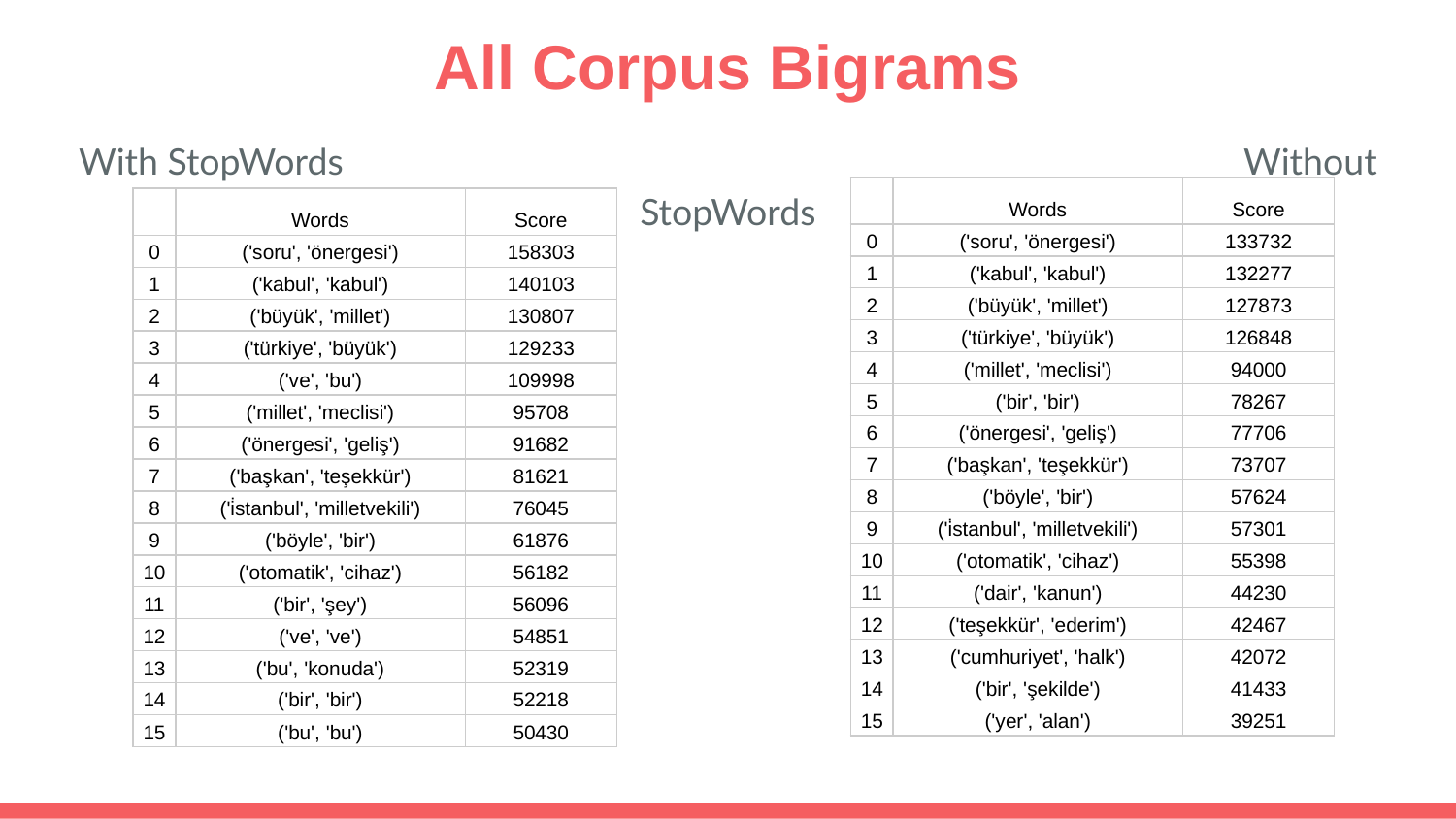

# All Corpus Bigrams

With StopWords							Without StopWords

|  | Words | Score |
| --- | --- | --- |
| 0 | ('soru', 'önergesi') | 133732 |
| 1 | ('kabul', 'kabul') | 132277 |
| 2 | ('büyük', 'millet') | 127873 |
| 3 | ('türkiye', 'büyük') | 126848 |
| 4 | ('millet', 'meclisi') | 94000 |
| 5 | ('bir', 'bir') | 78267 |
| 6 | ('önergesi', 'geliş') | 77706 |
| 7 | ('başkan', 'teşekkür') | 73707 |
| 8 | ('böyle', 'bir') | 57624 |
| 9 | ('i̇stanbul', 'milletvekili') | 57301 |
| 10 | ('otomatik', 'cihaz') | 55398 |
| 11 | ('dair', 'kanun') | 44230 |
| 12 | ('teşekkür', 'ederim') | 42467 |
| 13 | ('cumhuriyet', 'halk') | 42072 |
| 14 | ('bir', 'şekilde') | 41433 |
| 15 | ('yer', 'alan') | 39251 |
|  | Words | Score |
| --- | --- | --- |
| 0 | ('soru', 'önergesi') | 158303 |
| 1 | ('kabul', 'kabul') | 140103 |
| 2 | ('büyük', 'millet') | 130807 |
| 3 | ('türkiye', 'büyük') | 129233 |
| 4 | ('ve', 'bu') | 109998 |
| 5 | ('millet', 'meclisi') | 95708 |
| 6 | ('önergesi', 'geliş') | 91682 |
| 7 | ('başkan', 'teşekkür') | 81621 |
| 8 | ('i̇stanbul', 'milletvekili') | 76045 |
| 9 | ('böyle', 'bir') | 61876 |
| 10 | ('otomatik', 'cihaz') | 56182 |
| 11 | ('bir', 'şey') | 56096 |
| 12 | ('ve', 've') | 54851 |
| 13 | ('bu', 'konuda') | 52319 |
| 14 | ('bir', 'bir') | 52218 |
| 15 | ('bu', 'bu') | 50430 |